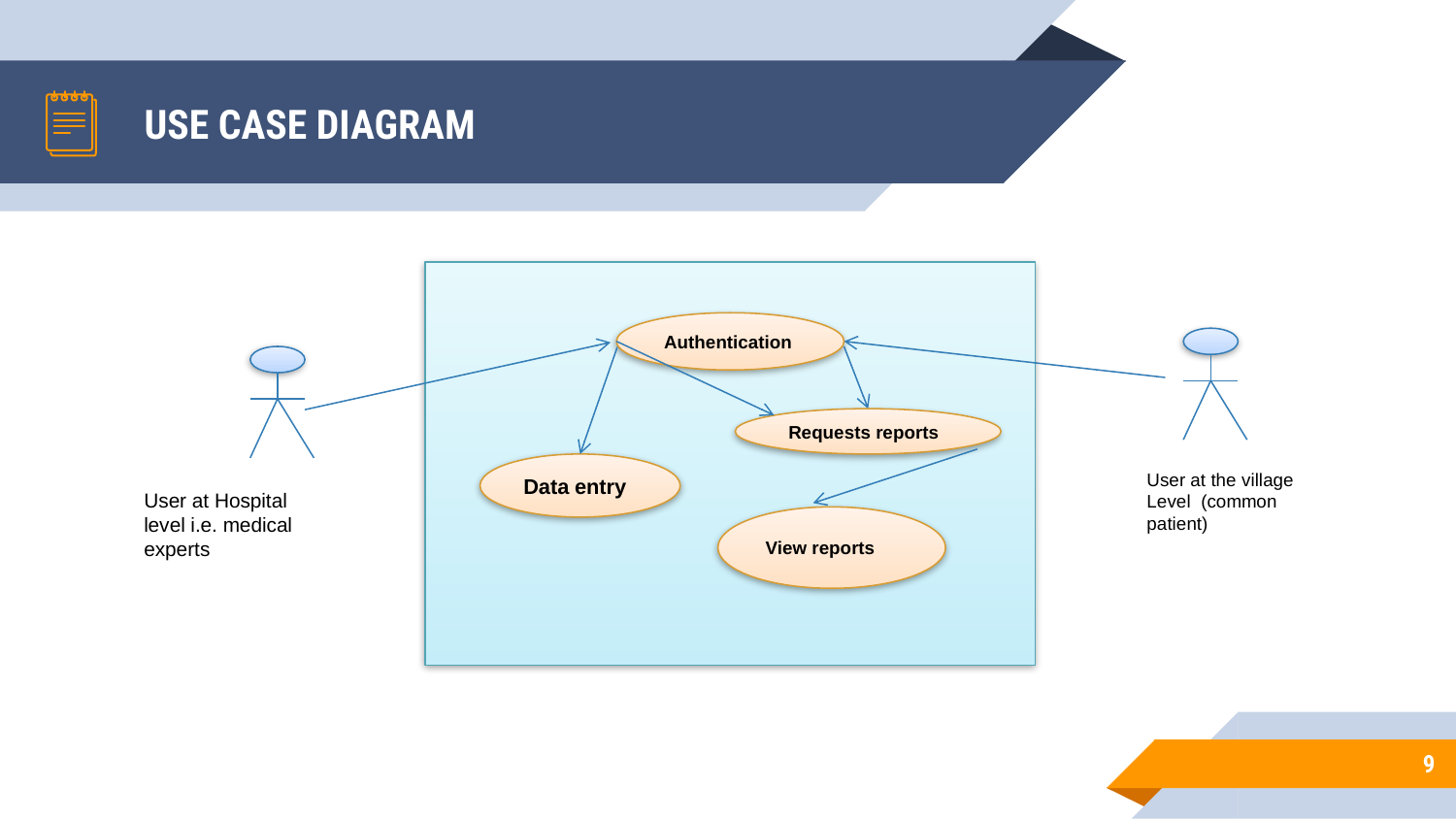

# USE CASE DIAGRAM

Authentication

Requests reports
Data entry
User at the village Level  (common patient)
User at Hospital  level i.e. medical experts
View reports
9